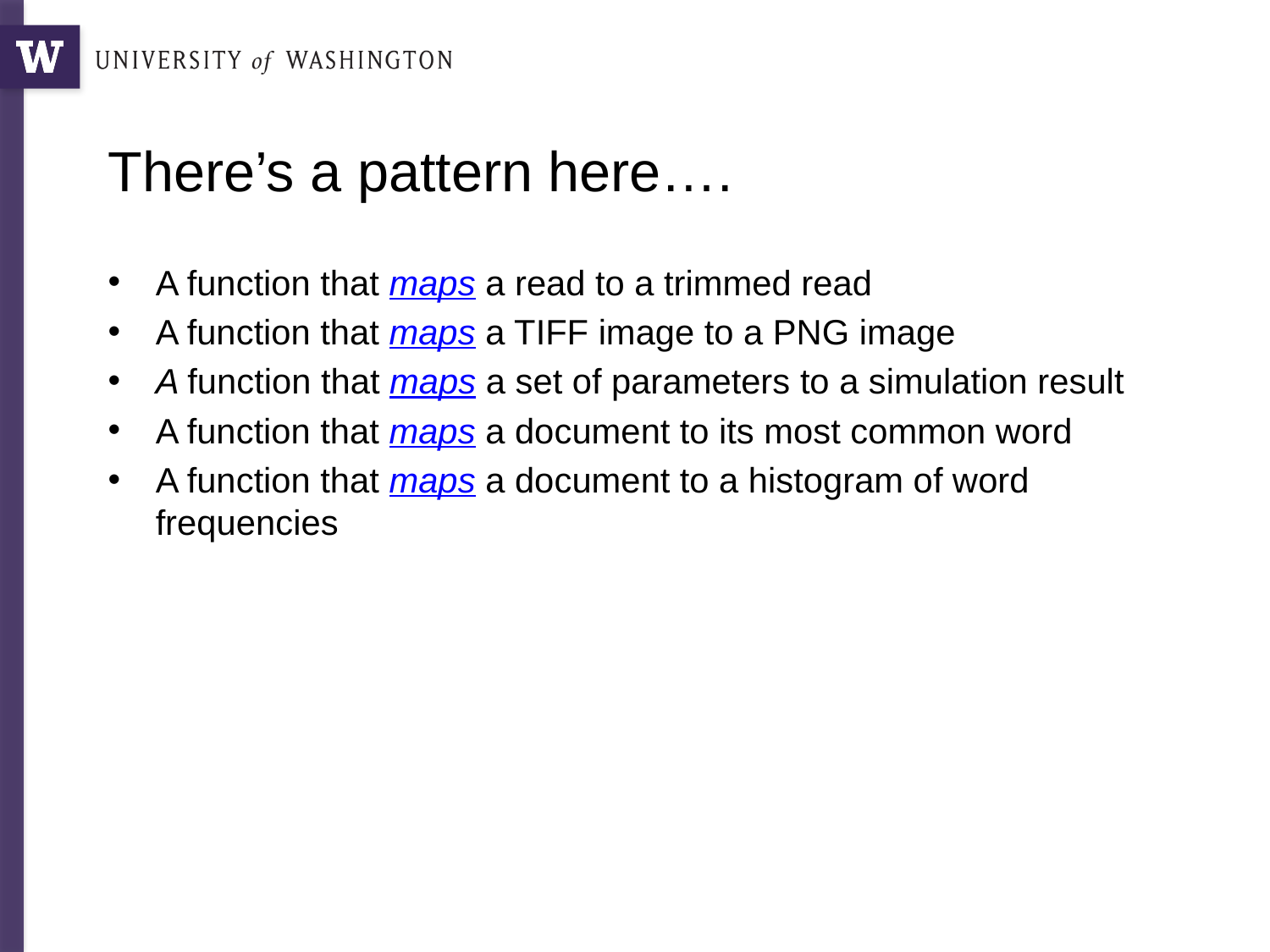

# There’s a pattern here….
A function that maps a read to a trimmed read
A function that maps a TIFF image to a PNG image
A function that maps a set of parameters to a simulation result
A function that maps a document to its most common word
A function that maps a document to a histogram of word frequencies